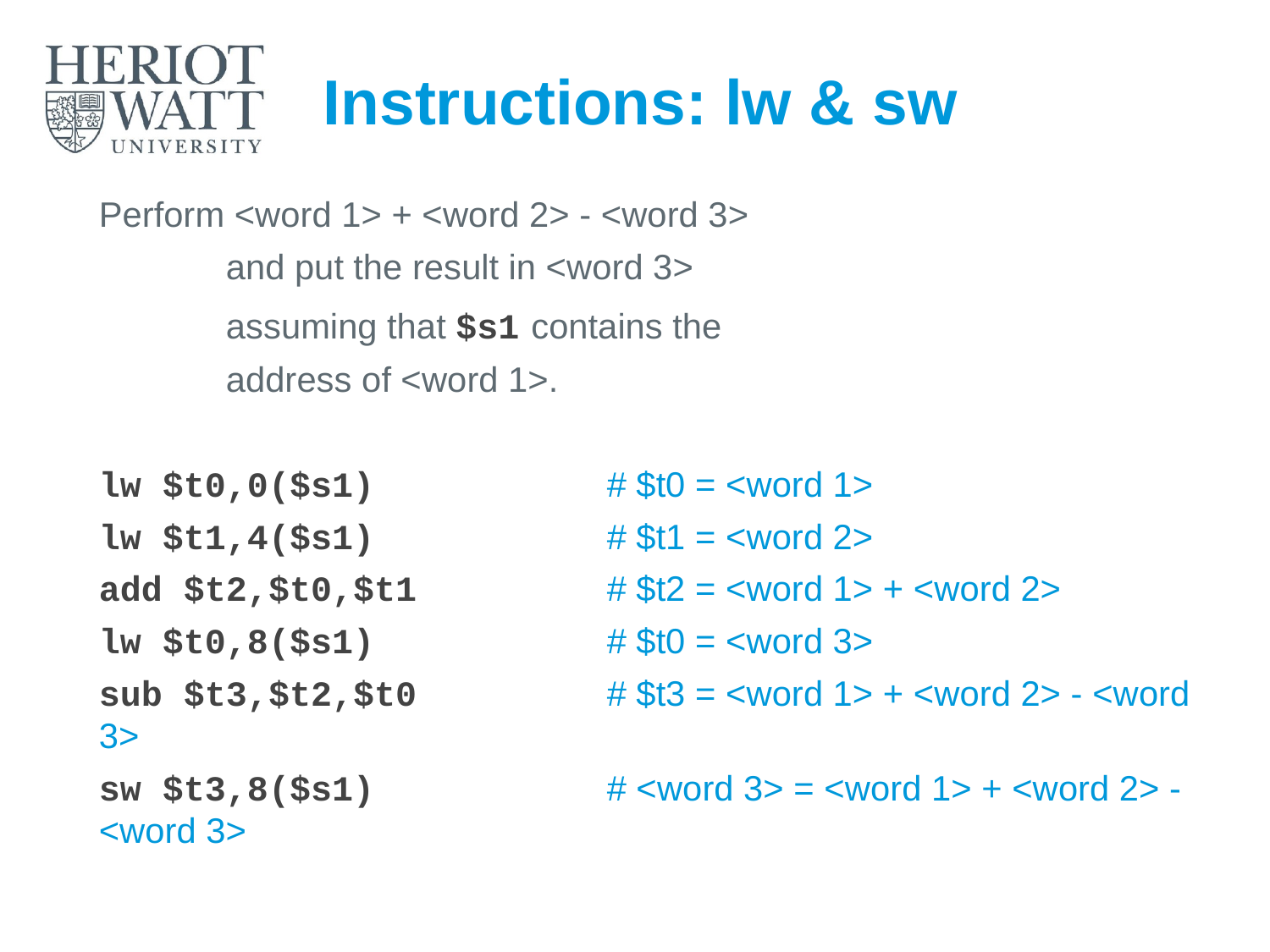

# Instructions: lw & sw
Perform <word 1> + <word 2> - <word 3>
	and put the result in <word 3>
	assuming that $s1 contains the
	address of <word 1>.

lw $t0,0($s1)		# $t0 = <word 1>
lw $t1,4($s1)		# $t1 = <word 2>
add $t2,$t0,$t1		# $t2 = <word 1> + <word 2>
lw $t0,8($s1)		# $t0 = <word 3>
sub $t3,$t2,$t0		# $t3 = <word 1> + <word 2> - <word 3>
sw $t3,8($s1)		# <word 3> = <word 1> + <word 2> - <word 3>